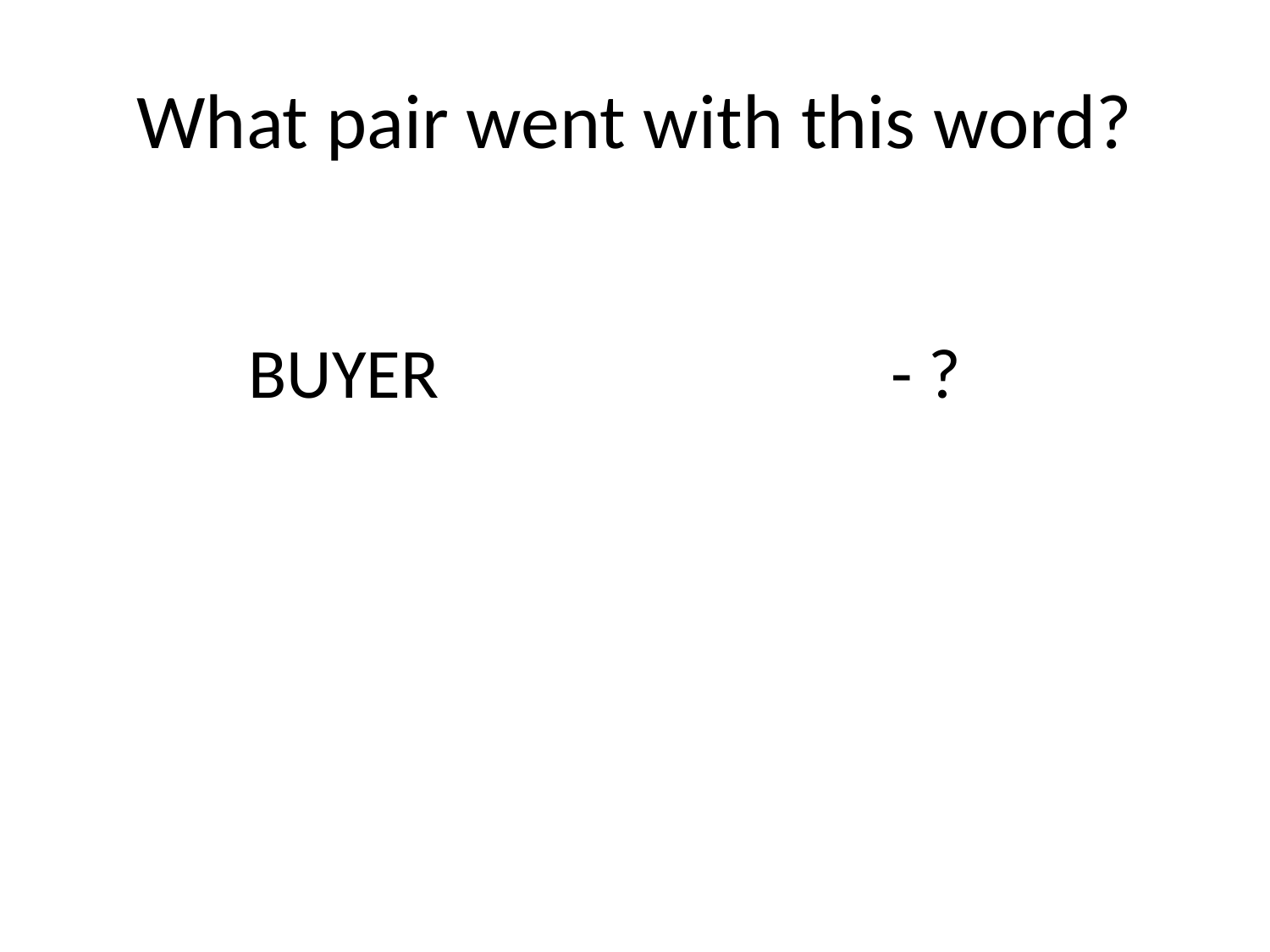

# What pair went with this word?

BUYER

- ?